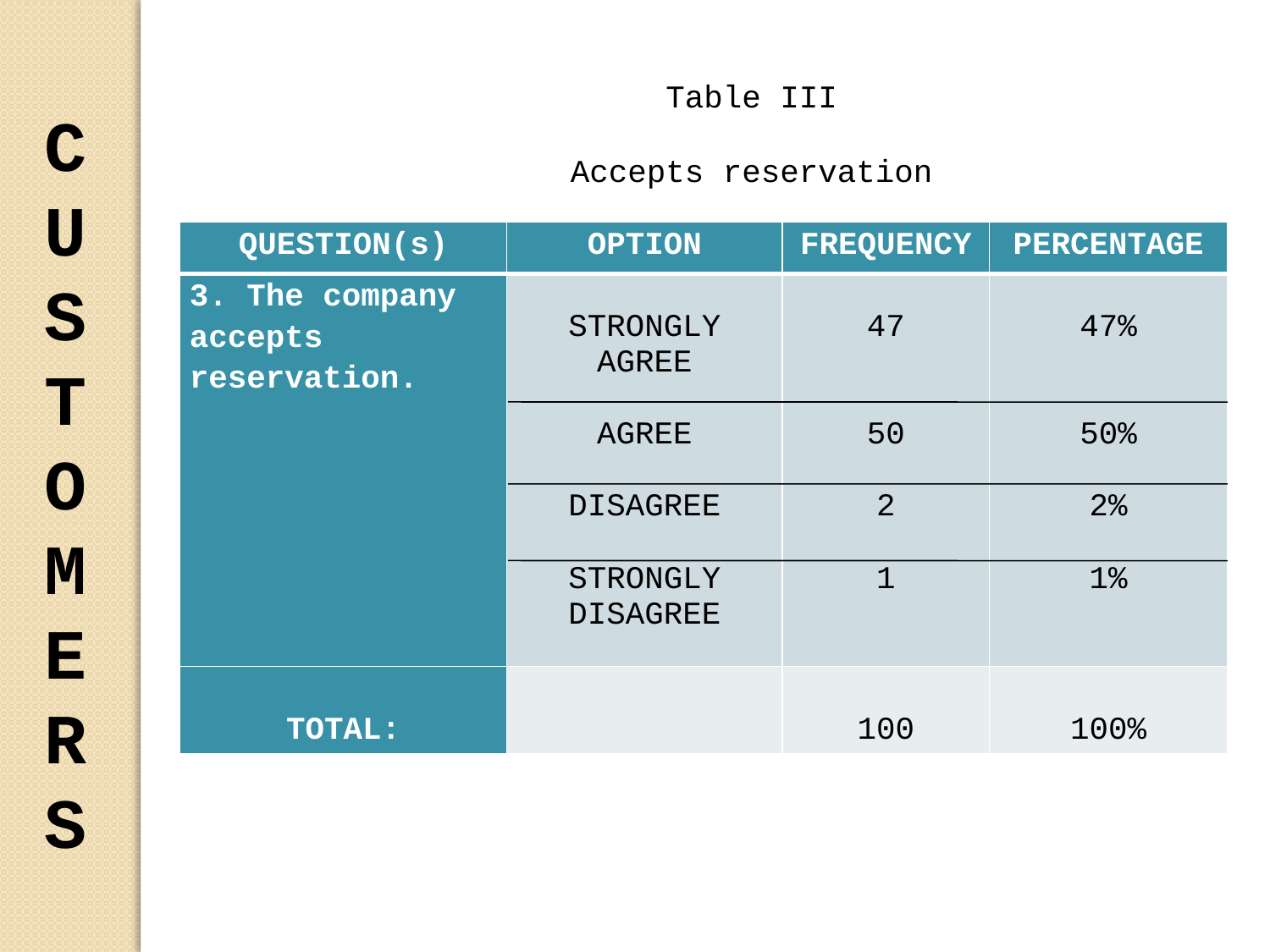

Table III
C
U
S
T
O
M
E
R
S

Accepts reservation
| QUESTION(s) | OPTION | FREQUENCY | PERCENTAGE |
| --- | --- | --- | --- |
| 3. The company accepts reservation. | STRONGLY AGREE AGREE   DISAGREE   STRONGLY DISAGREE | 47   50   2   1 | 47%   50%   2%   1% |
| TOTAL: |  | 100 | 100% |